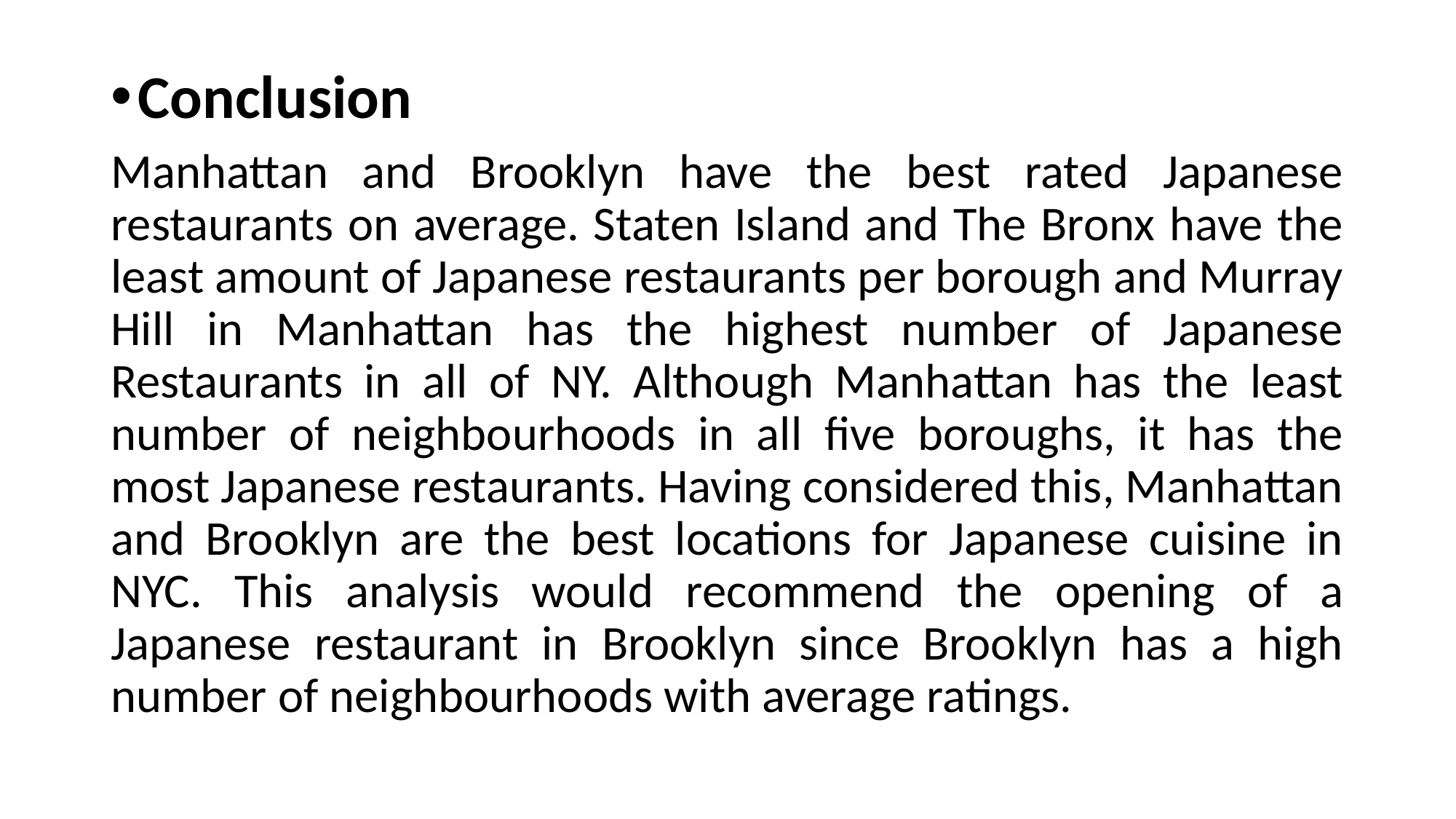

Conclusion
Manhattan and Brooklyn have the best rated Japanese restaurants on average. Staten Island and The Bronx have the least amount of Japanese restaurants per borough and Murray Hill in Manhattan has the highest number of Japanese Restaurants in all of NY. Although Manhattan has the least number of neighbourhoods in all five boroughs, it has the most Japanese restaurants. Having considered this, Manhattan and Brooklyn are the best locations for Japanese cuisine in NYC. This analysis would recommend the opening of a Japanese restaurant in Brooklyn since Brooklyn has a high number of neighbourhoods with average ratings.